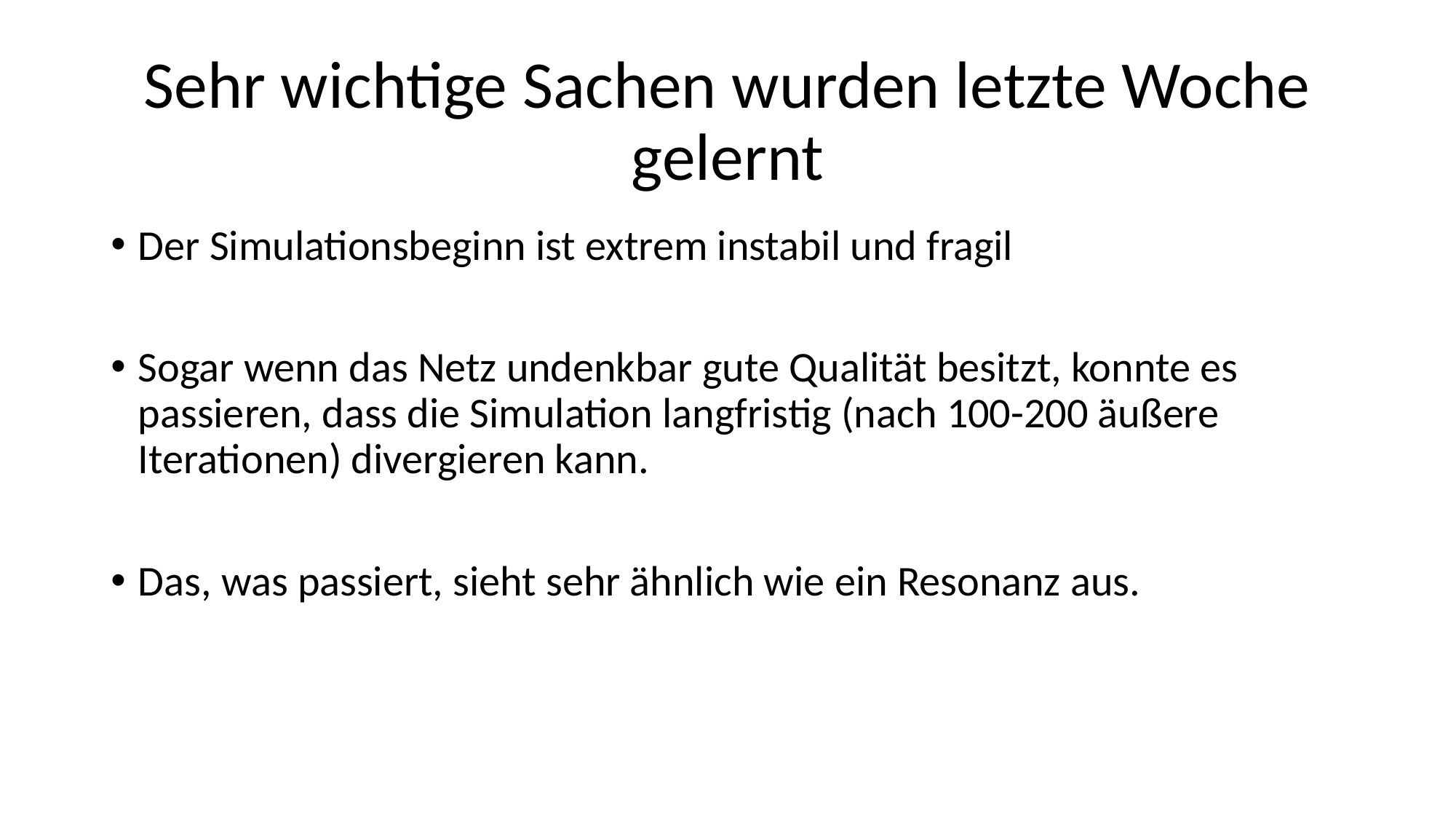

# Sehr wichtige Sachen wurden letzte Woche gelernt
Der Simulationsbeginn ist extrem instabil und fragil

Sogar wenn das Netz undenkbar gute Qualität besitzt, konnte es passieren, dass die Simulation langfristig (nach 100-200 äußere Iterationen) divergieren kann.

Das, was passiert, sieht sehr ähnlich wie ein Resonanz aus.